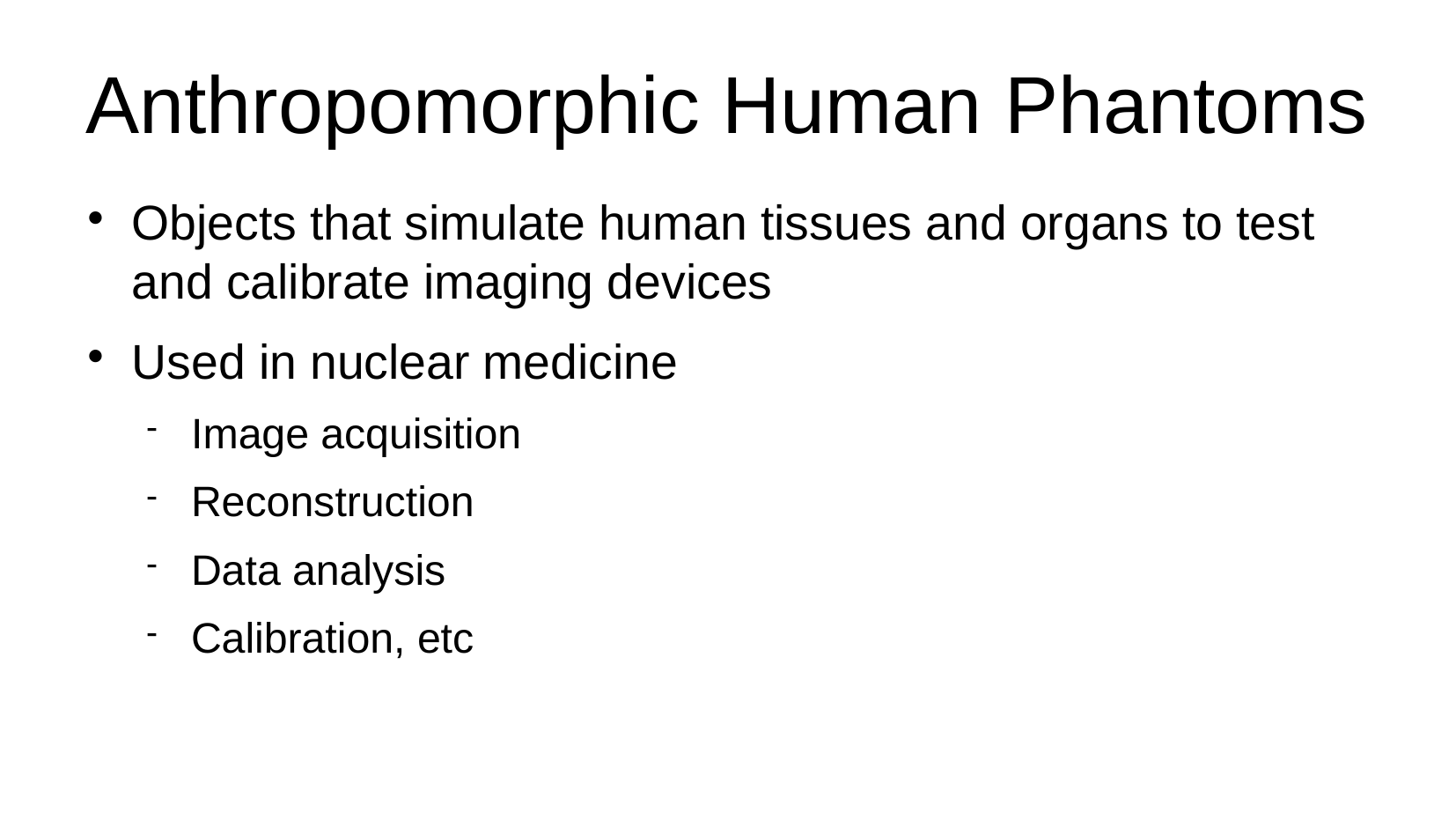

# Anthropomorphic Human Phantoms
Objects that simulate human tissues and organs to test and calibrate imaging devices
Used in nuclear medicine
Image acquisition
Reconstruction
Data analysis
Calibration, etc